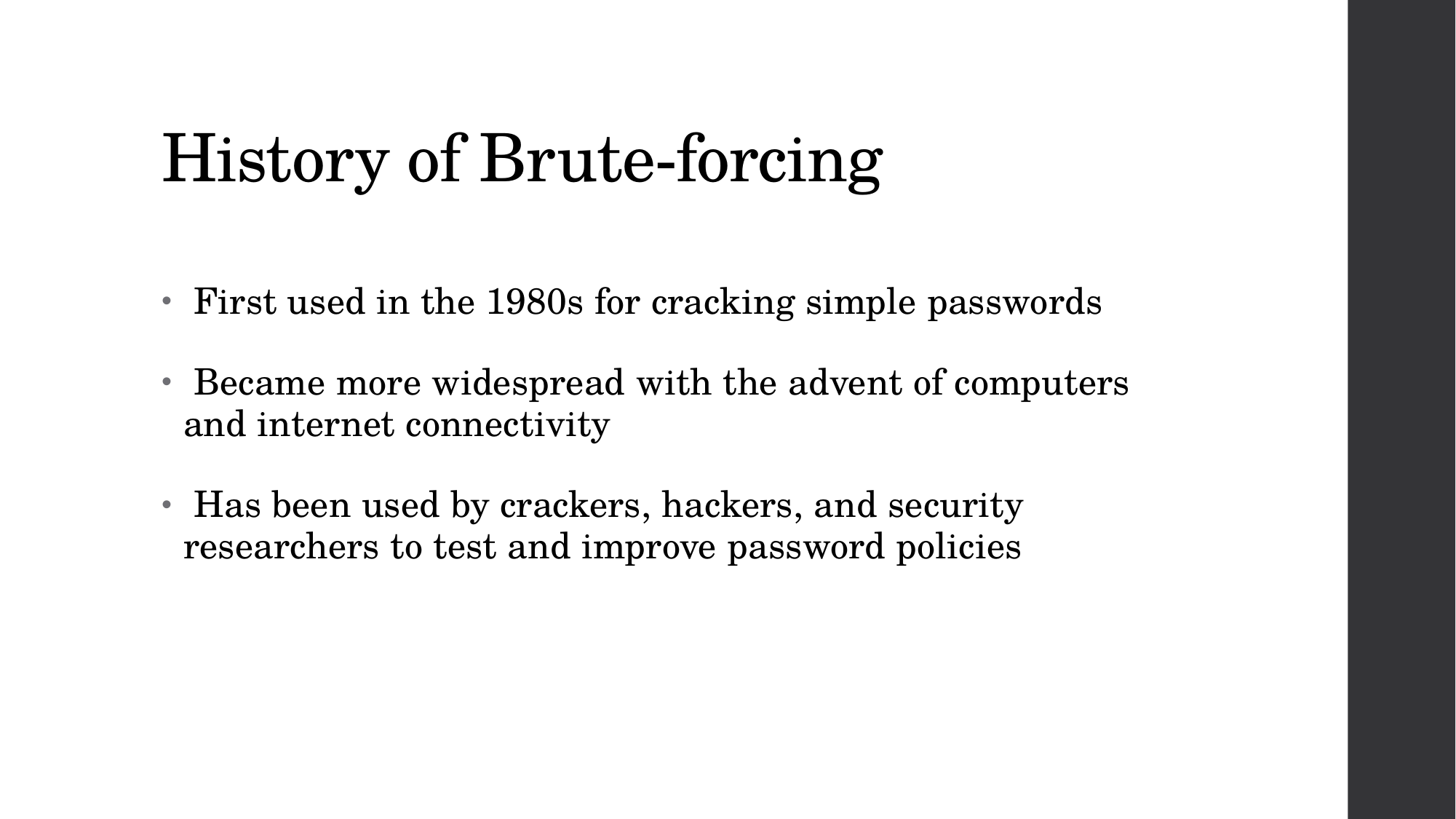

# History of Brute-forcing

 First used in the 1980s for cracking simple passwords
 Became more widespread with the advent of computers and internet connectivity
 Has been used by crackers, hackers, and security researchers to test and improve password policies